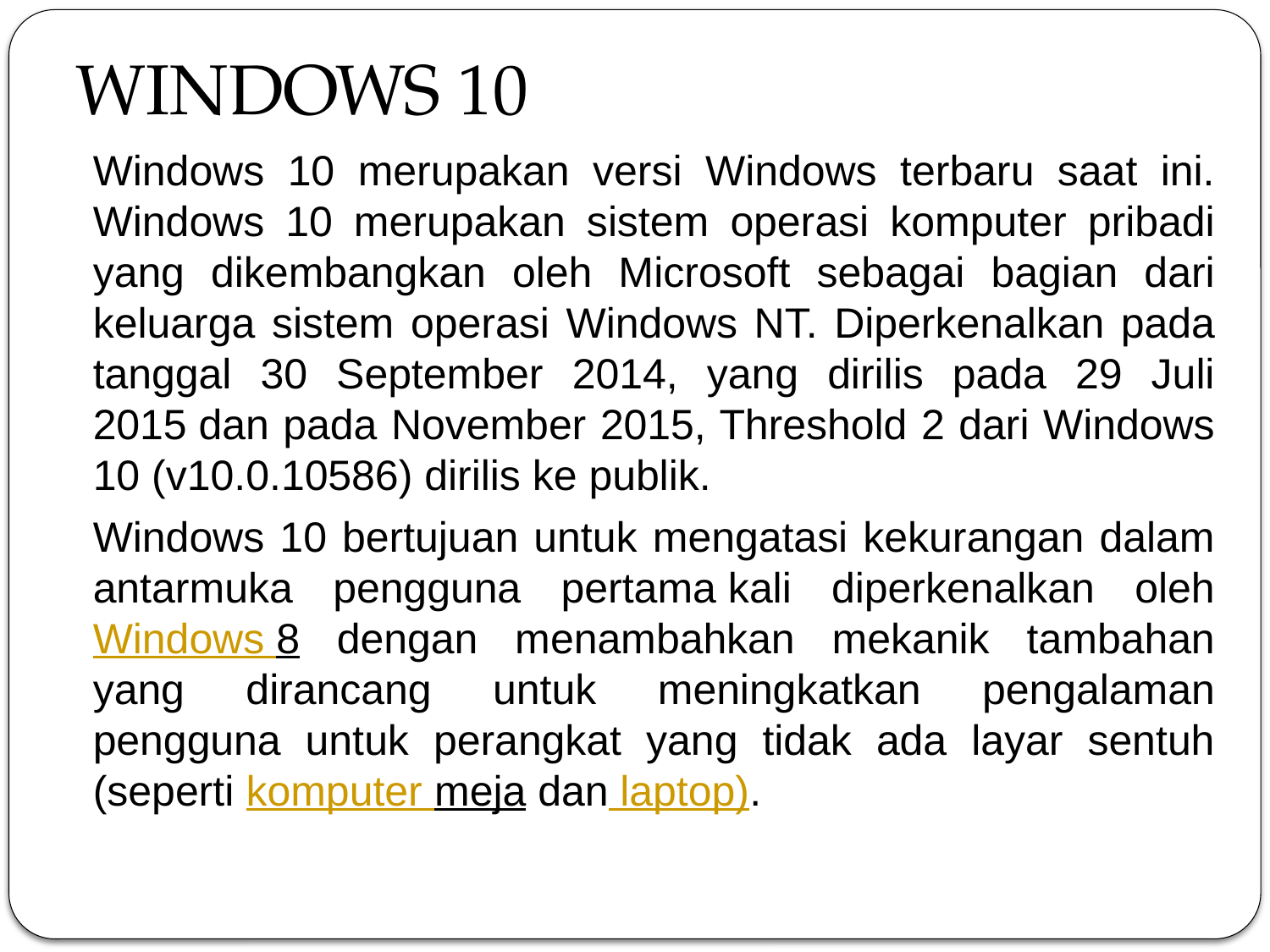

# WINDOWS 10
	Windows 10 merupakan versi Windows terbaru saat ini. Windows 10 merupakan sistem operasi komputer pribadi yang dikembangkan oleh Microsoft sebagai bagian dari keluarga sistem operasi Windows NT. Diperkenalkan pada tanggal 30 September 2014, yang dirilis pada 29 Juli 2015 dan pada November 2015, Threshold 2 dari Windows 10 (v10.0.10586) dirilis ke publik.
	Windows 10 bertujuan untuk mengatasi kekurangan dalam antarmuka pengguna pertama kali diperkenalkan oleh Windows 8 dengan menambahkan mekanik tambahan yang dirancang untuk meningkatkan pengalaman pengguna untuk perangkat yang tidak ada layar sentuh (seperti komputer meja dan laptop).